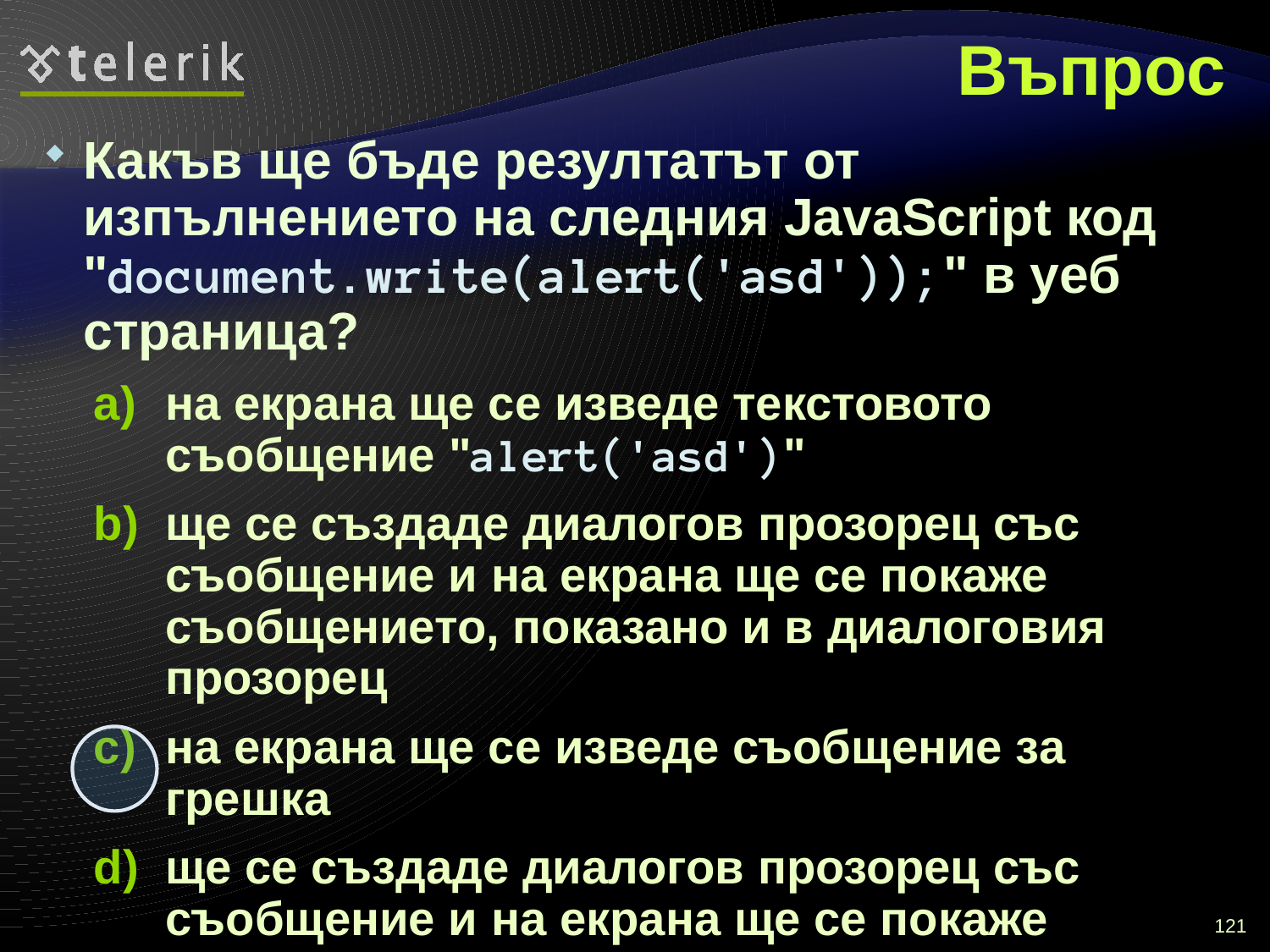

# Въпрос
Какъв ще бъде резултатът от изпълнението на следния JavaScript код "document.write(alert('asd'));" в уеб страница?
на екрана ще се изведе текстовото съобщение "alert('asd')"
ще се създаде диалогов прозорец със съобщение и на екрана ще се покаже съобщението, показано и в диалоговия прозорец
на екрана ще се изведе съобщение за грешка
ще се създаде диалогов прозорец със съобщение и на екрана ще се покаже "undefined"

121